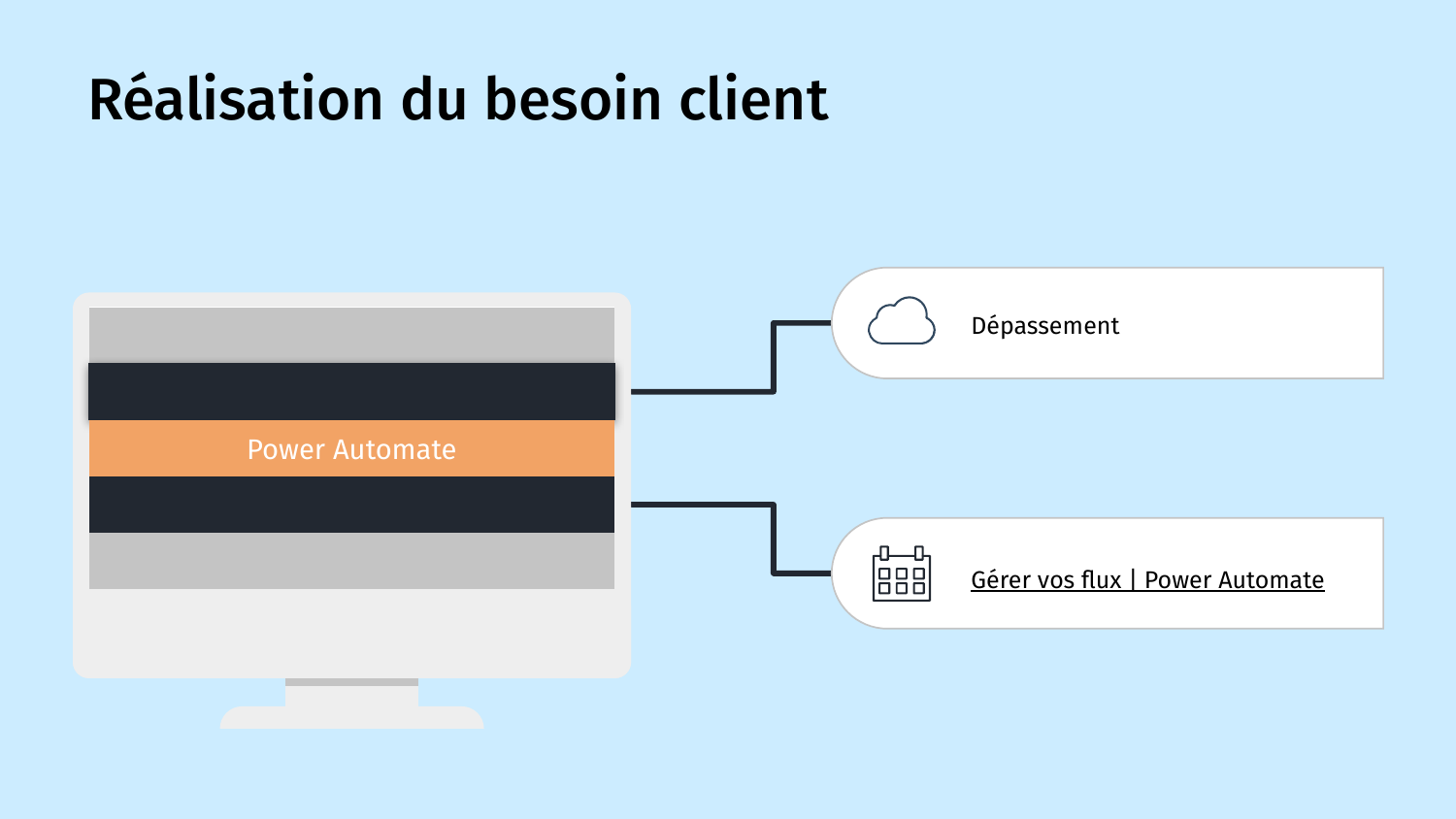

Réalisation du besoin client

Dépassement

Power Automate

Gérer vos flux | Power Automate